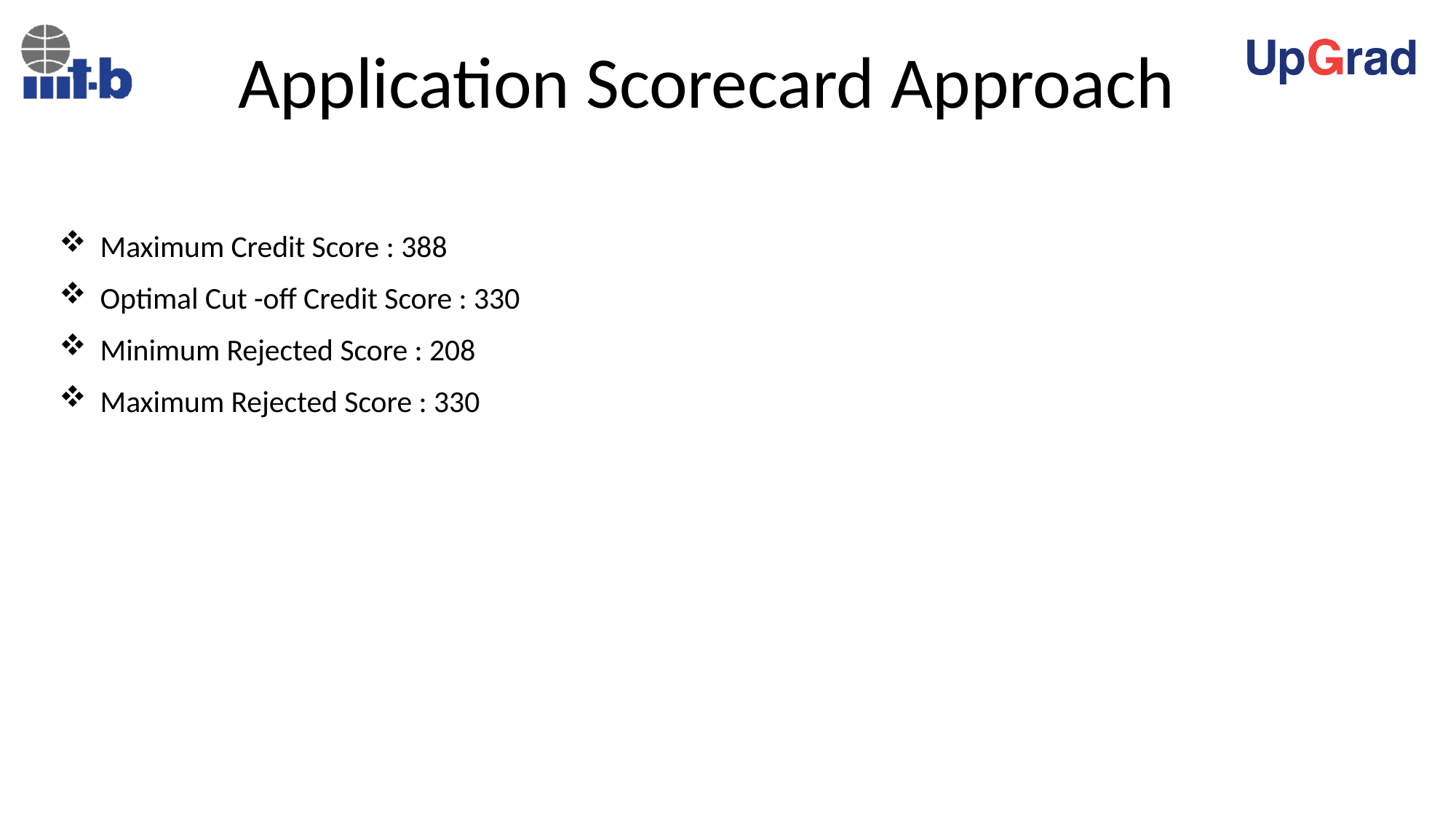

Application Scorecard Approach
Maximum Credit Score : 388
Optimal Cut -off Credit Score : 330
Minimum Rejected Score : 208
Maximum Rejected Score : 330